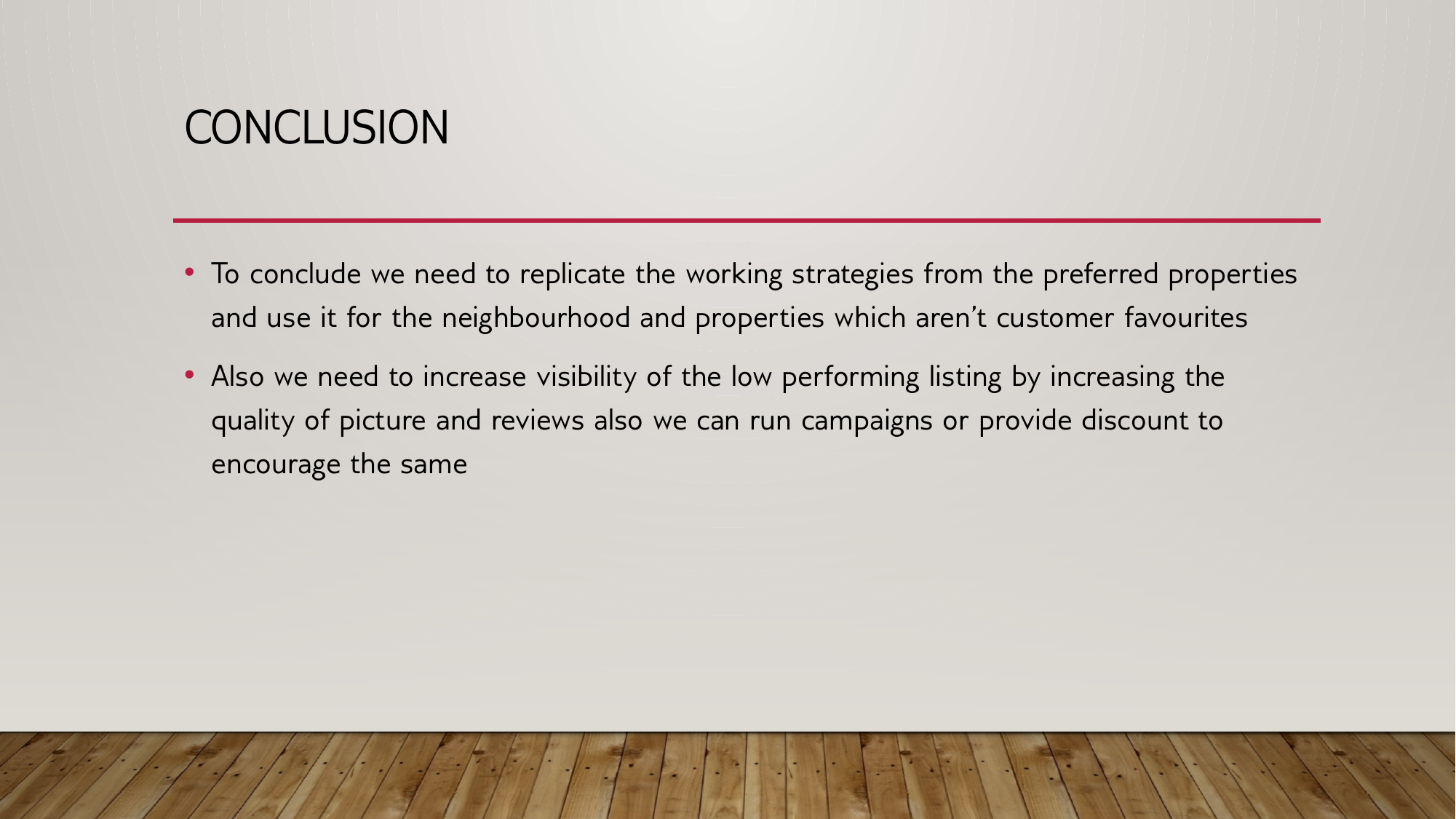

# Conclusion
To conclude we need to replicate the working strategies from the preferred properties and use it for the neighbourhood and properties which aren’t customer favourites
Also we need to increase visibility of the low performing listing by increasing the quality of picture and reviews also we can run campaigns or provide discount to encourage the same